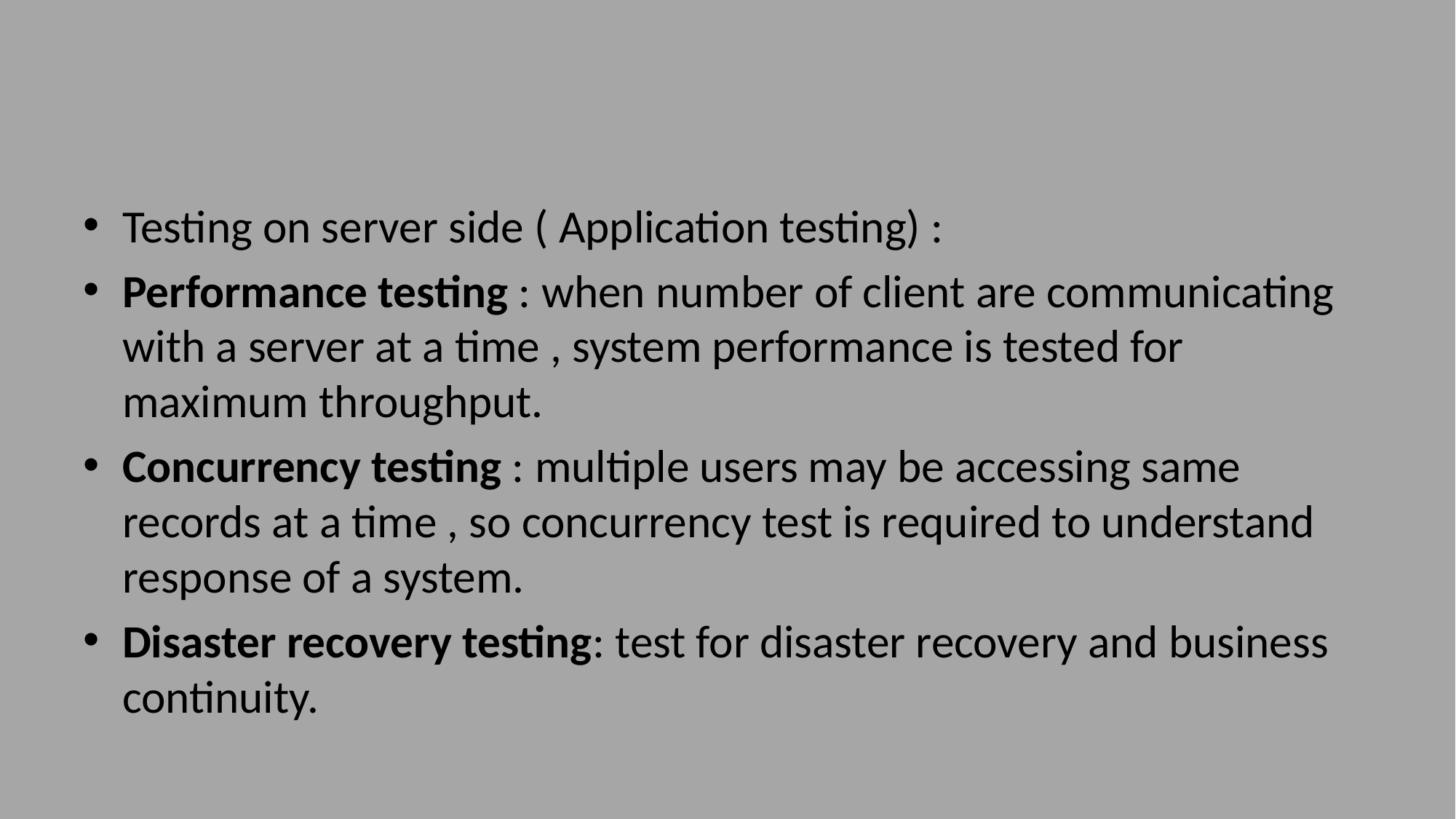

#
Testing on server side ( Application testing) :
Performance testing : when number of client are communicating with a server at a time , system performance is tested for maximum throughput.
Concurrency testing : multiple users may be accessing same records at a time , so concurrency test is required to understand response of a system.
Disaster recovery testing: test for disaster recovery and business continuity.